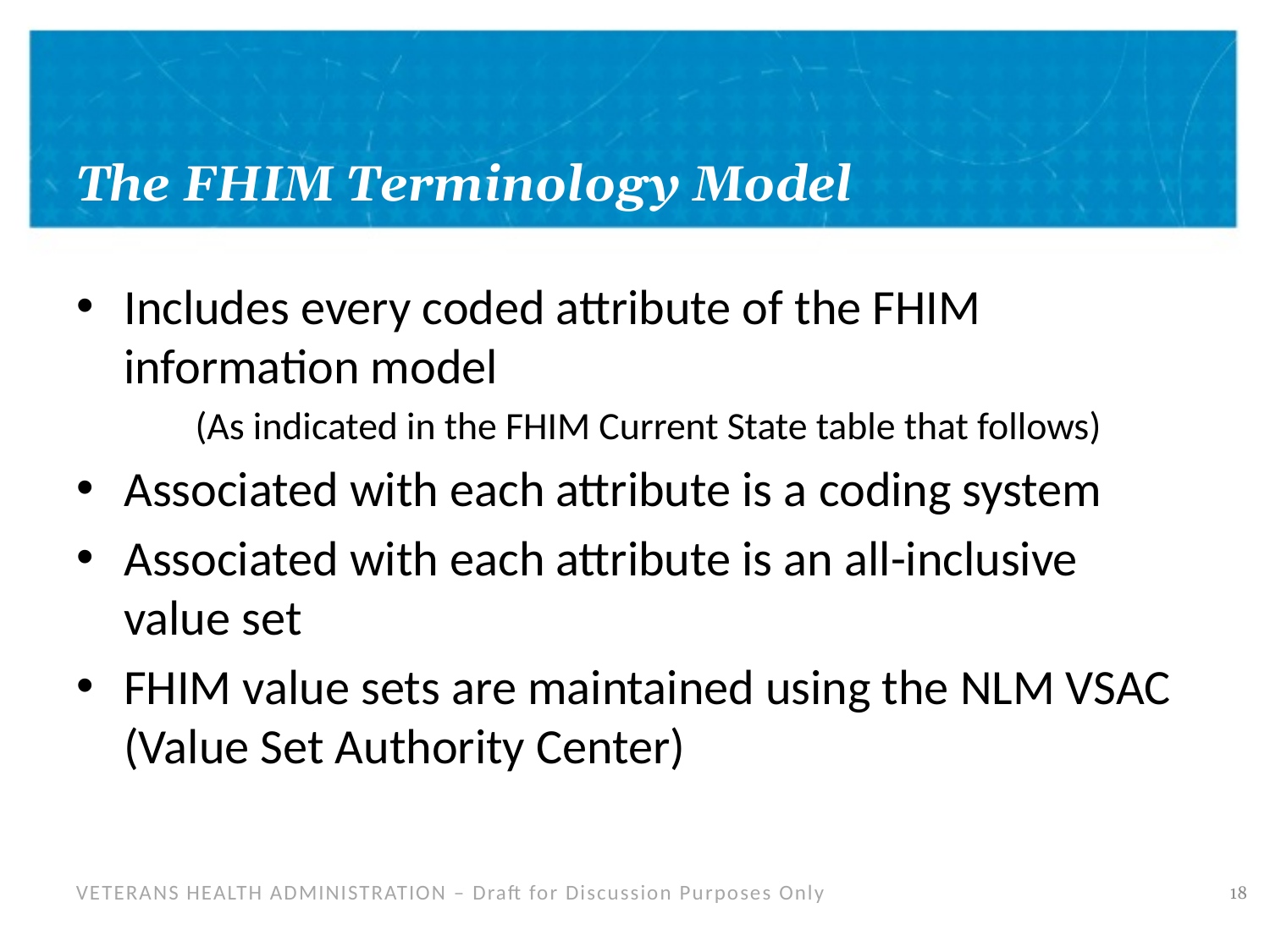

# The FHIM Terminology Model
Includes every coded attribute of the FHIM information model
(As indicated in the FHIM Current State table that follows)
Associated with each attribute is a coding system
Associated with each attribute is an all-inclusive value set
FHIM value sets are maintained using the NLM VSAC (Value Set Authority Center)
18